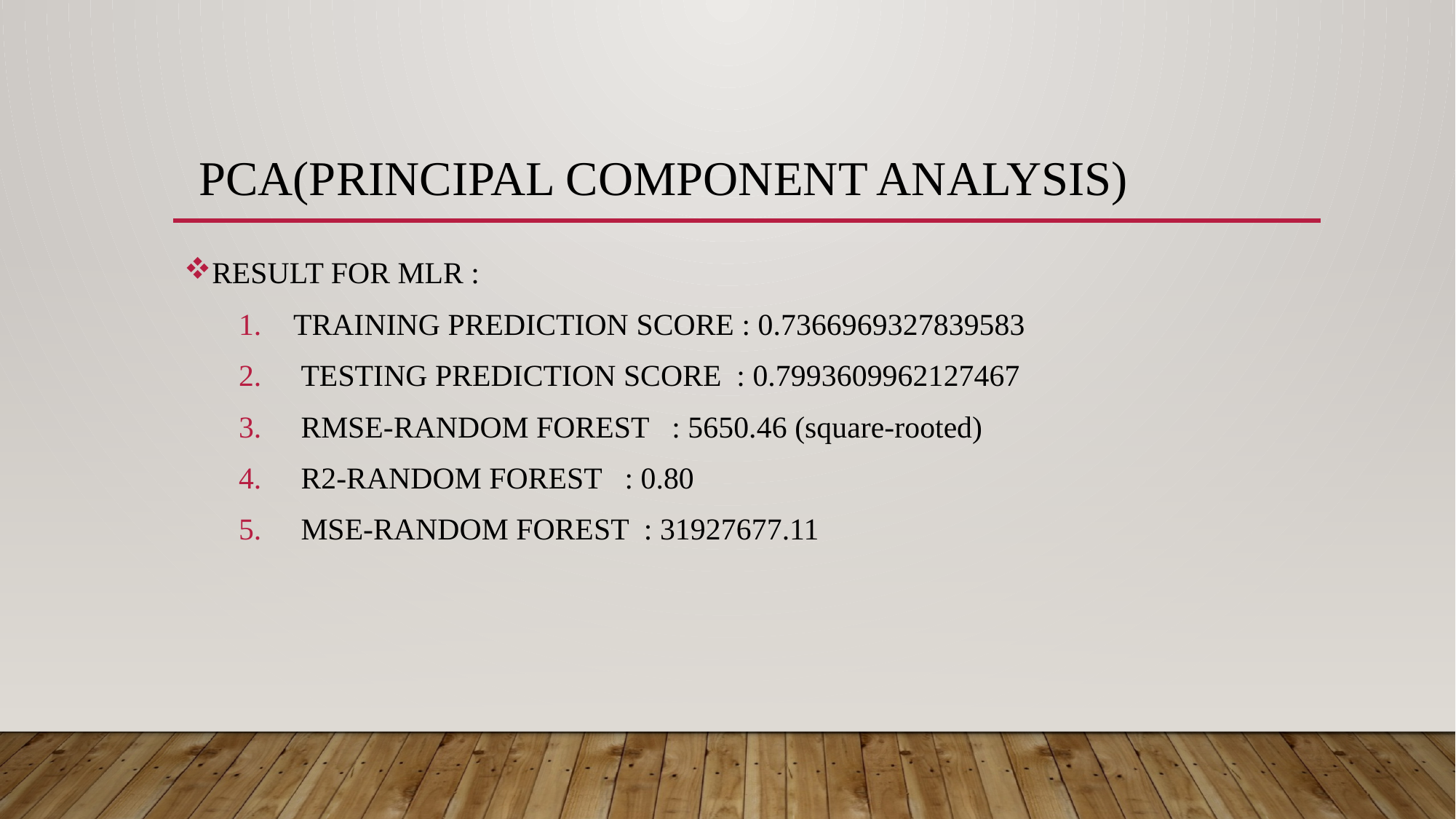

# pca(principal component analysis)
RESULT FOR MLR :
TRAINING PREDICTION SCORE : 0.7366969327839583
 TESTING PREDICTION SCORE  : 0.7993609962127467
 RMSE-RANDOM FOREST   : 5650.46 (square-rooted)
 R2-RANDOM FOREST   : 0.80
 MSE-RANDOM FOREST  : 31927677.11